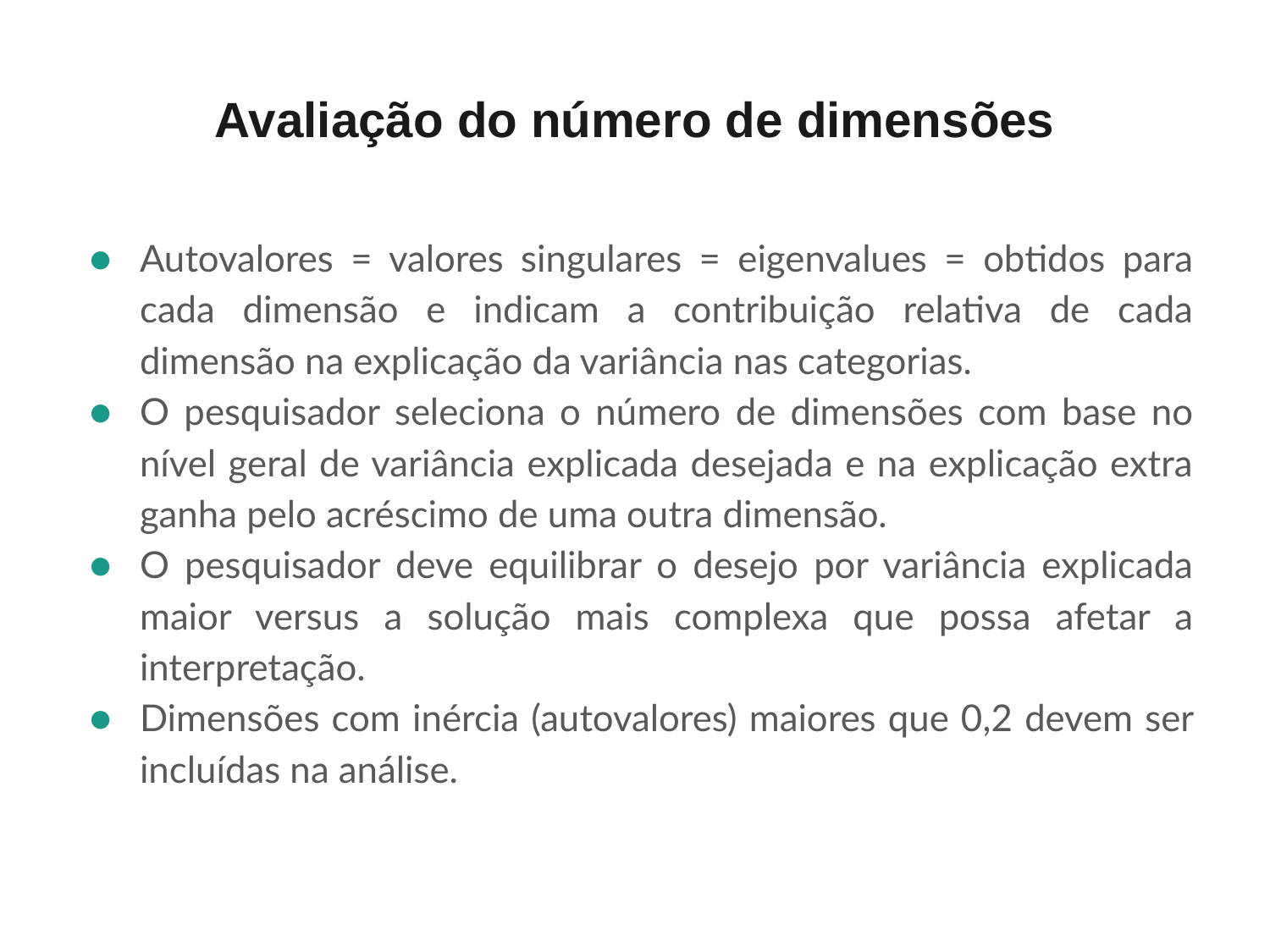

# Avaliação do número de dimensões
Autovalores = valores singulares = eigenvalues = obtidos para cada dimensão e indicam a contribuição relativa de cada dimensão na explicação da variância nas categorias.
O pesquisador seleciona o número de dimensões com base no nível geral de variância explicada desejada e na explicação extra ganha pelo acréscimo de uma outra dimensão.
O pesquisador deve equilibrar o desejo por variância explicada maior versus a solução mais complexa que possa afetar a interpretação.
Dimensões com inércia (autovalores) maiores que 0,2 devem ser incluídas na análise.